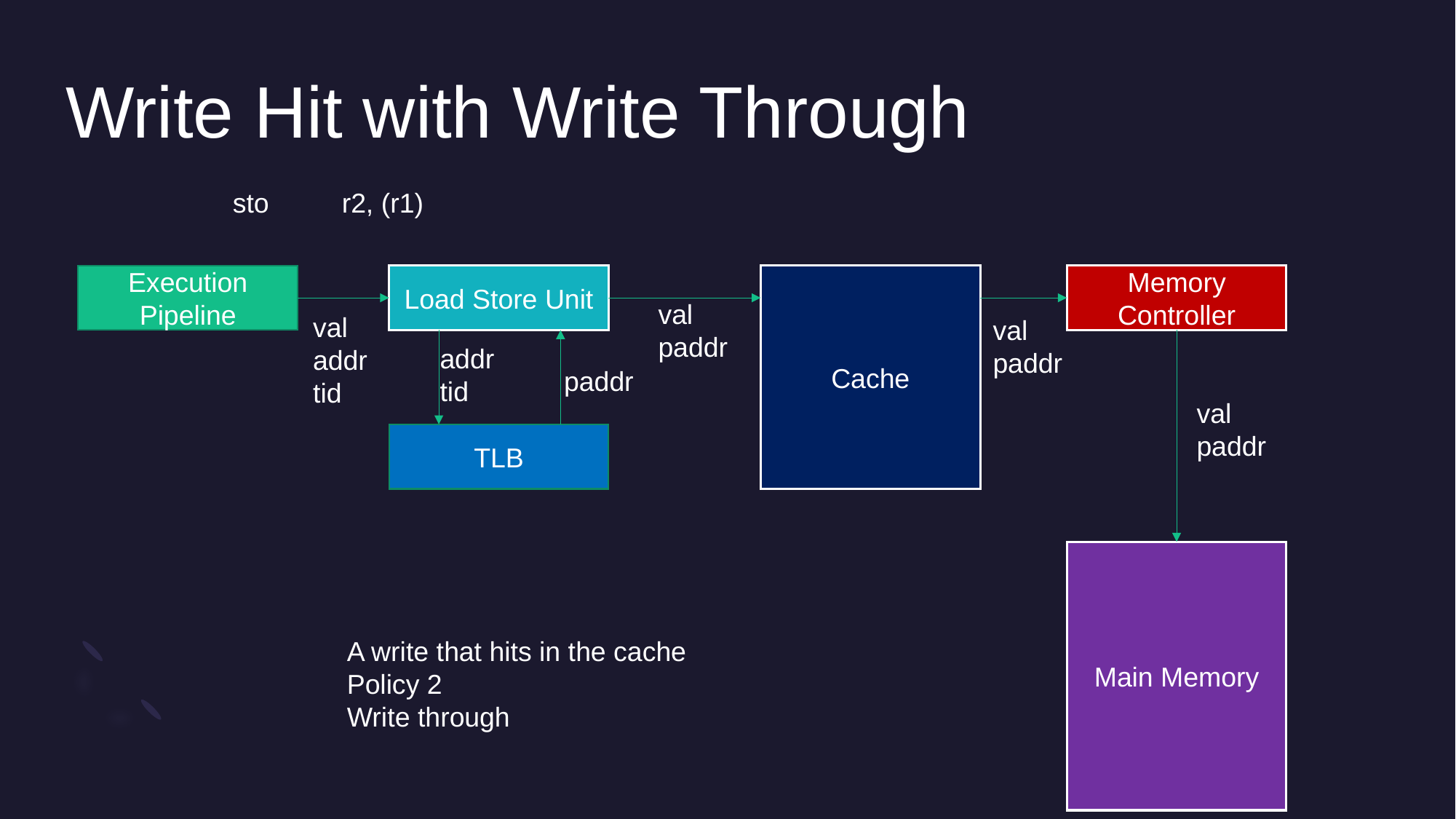

# Write Hit with Write Through
sto	r2, (r1)
Cache
Load Store Unit
Memory Controller
Execution Pipeline
val
paddr
val
addr
tid
val
paddr
addr
tid
paddr
val
paddr
TLB
Main Memory
A write that hits in the cache
Policy 2
Write through